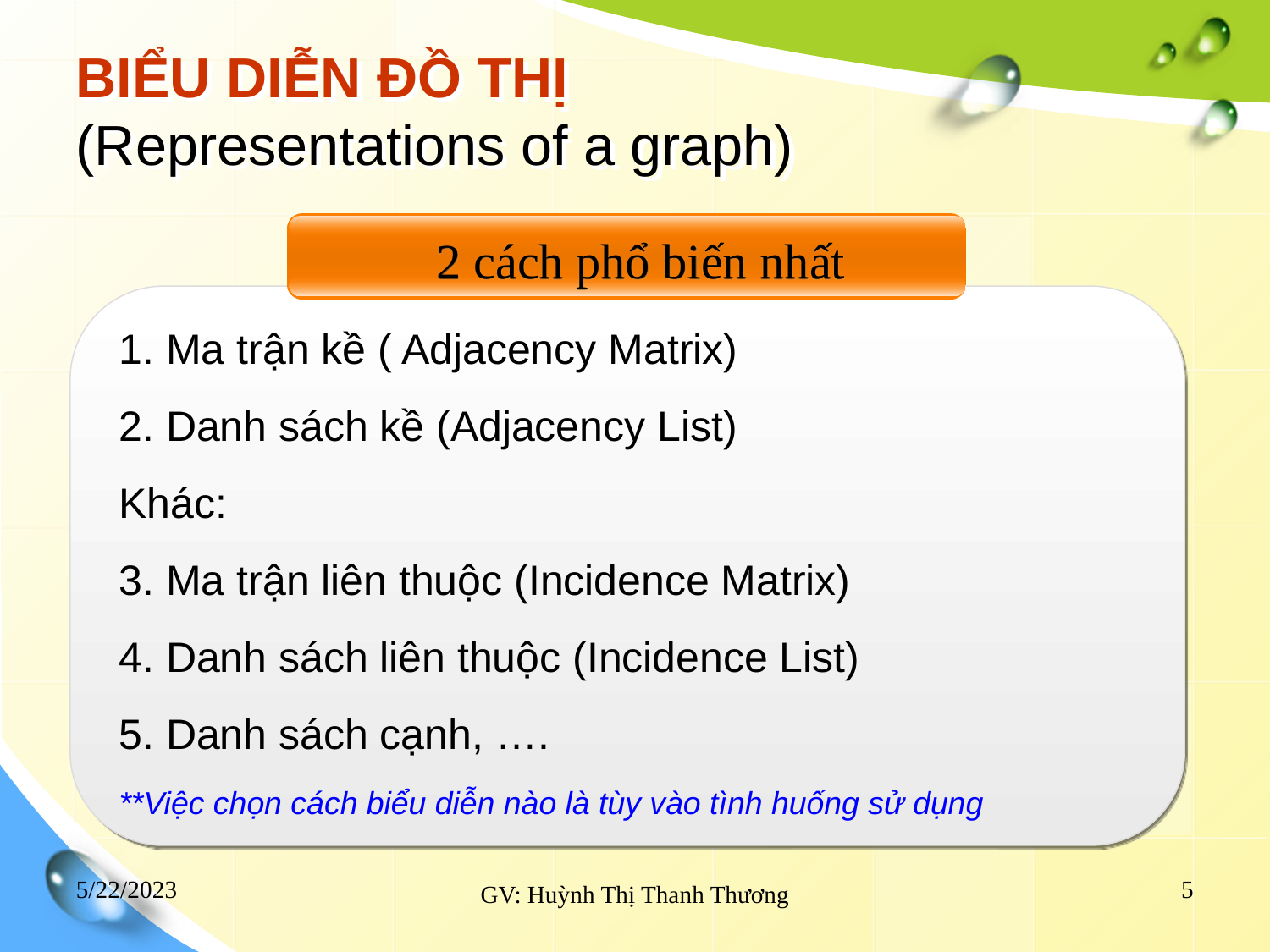

BIỂU DIỄN ĐỒ THỊ
(Representations of a graph)

2 cách phổ biến nhất

1. Ma trận kề ( Adjacency Matrix)
2. Danh sách kề (Adjacency List)
Khác:
3. Ma trận liên thuộc (Incidence Matrix)
4. Danh sách liên thuộc (Incidence List)
5. Danh sách cạnh, ….
**Việc chọn cách biểu diễn nào là tùy vào tình huống sử dụng

5/22/2023
5
GV: Huỳnh Thị Thanh Thương